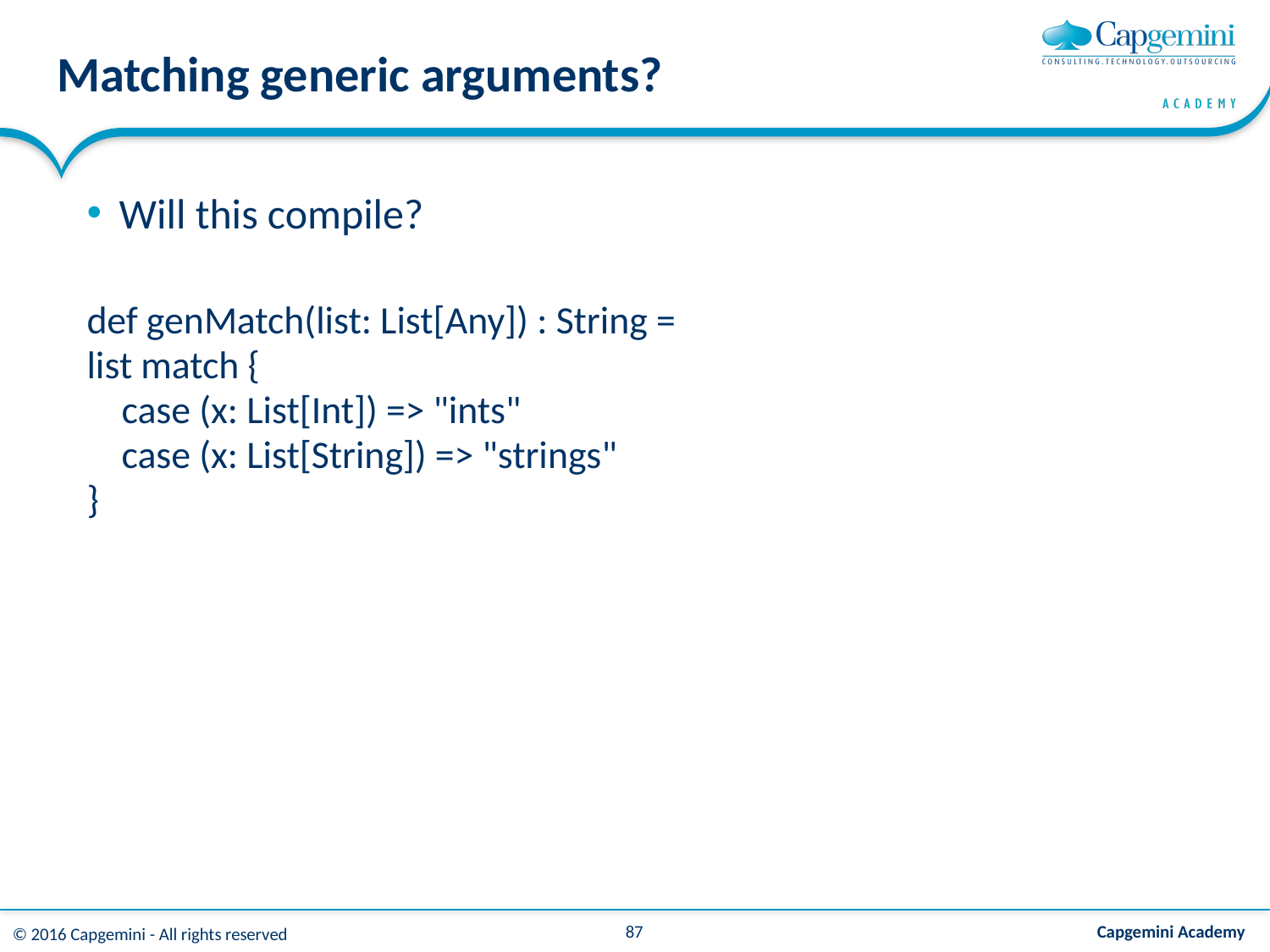

# Matching generic arguments?
Will this compile?

def genMatch(list: List[Any]) : String =
list match {
    case (x: List[Int]) => "ints"
    case (x: List[String]) => "strings"
}
87